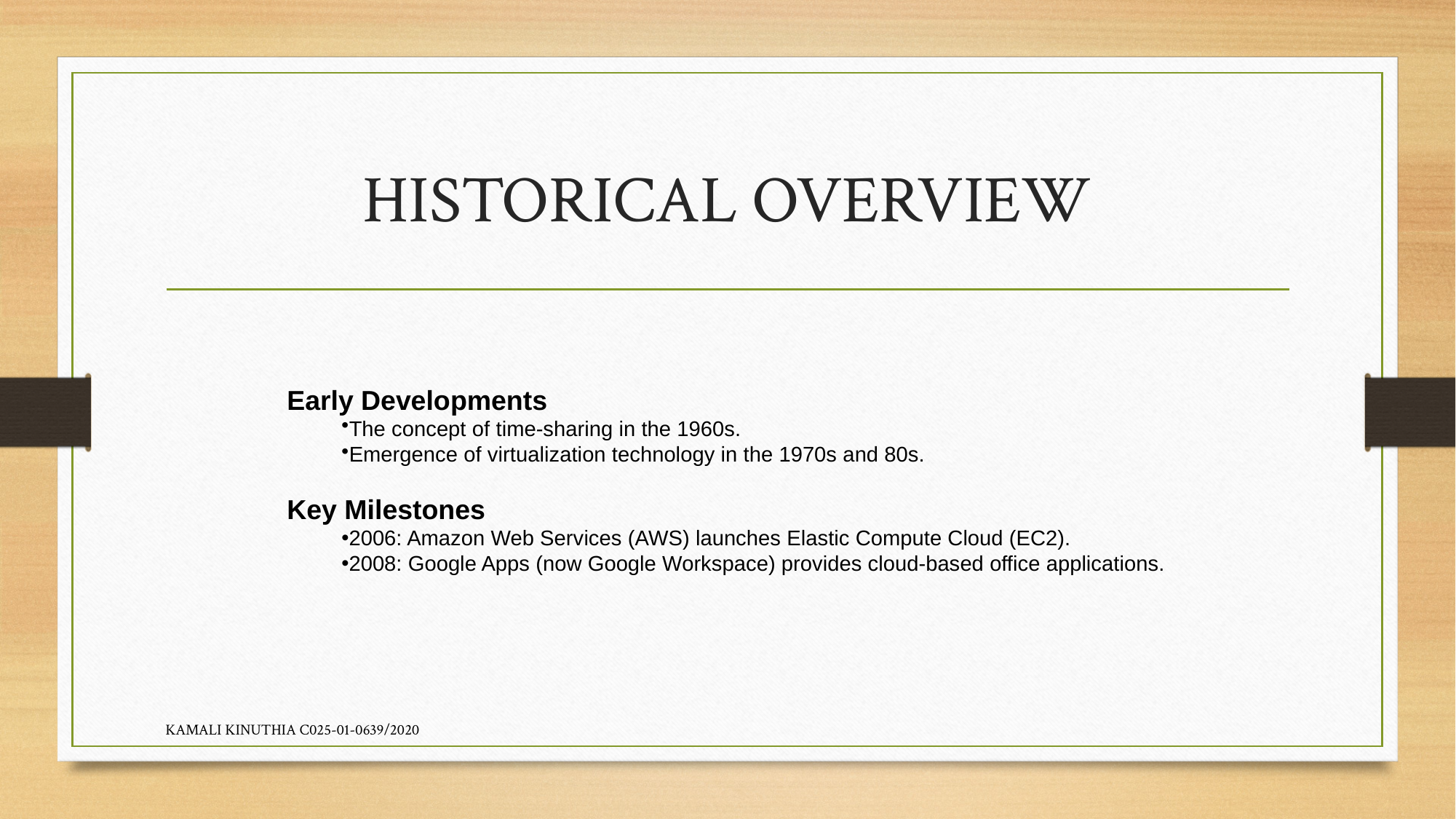

# HISTORICAL OVERVIEW
Early Developments
The concept of time-sharing in the 1960s.
Emergence of virtualization technology in the 1970s and 80s.

Key Milestones
2006: Amazon Web Services (AWS) launches Elastic Compute Cloud (EC2).
2008: Google Apps (now Google Workspace) provides cloud-based office applications.

KAMALI KINUTHIA C025-01-0639/2020